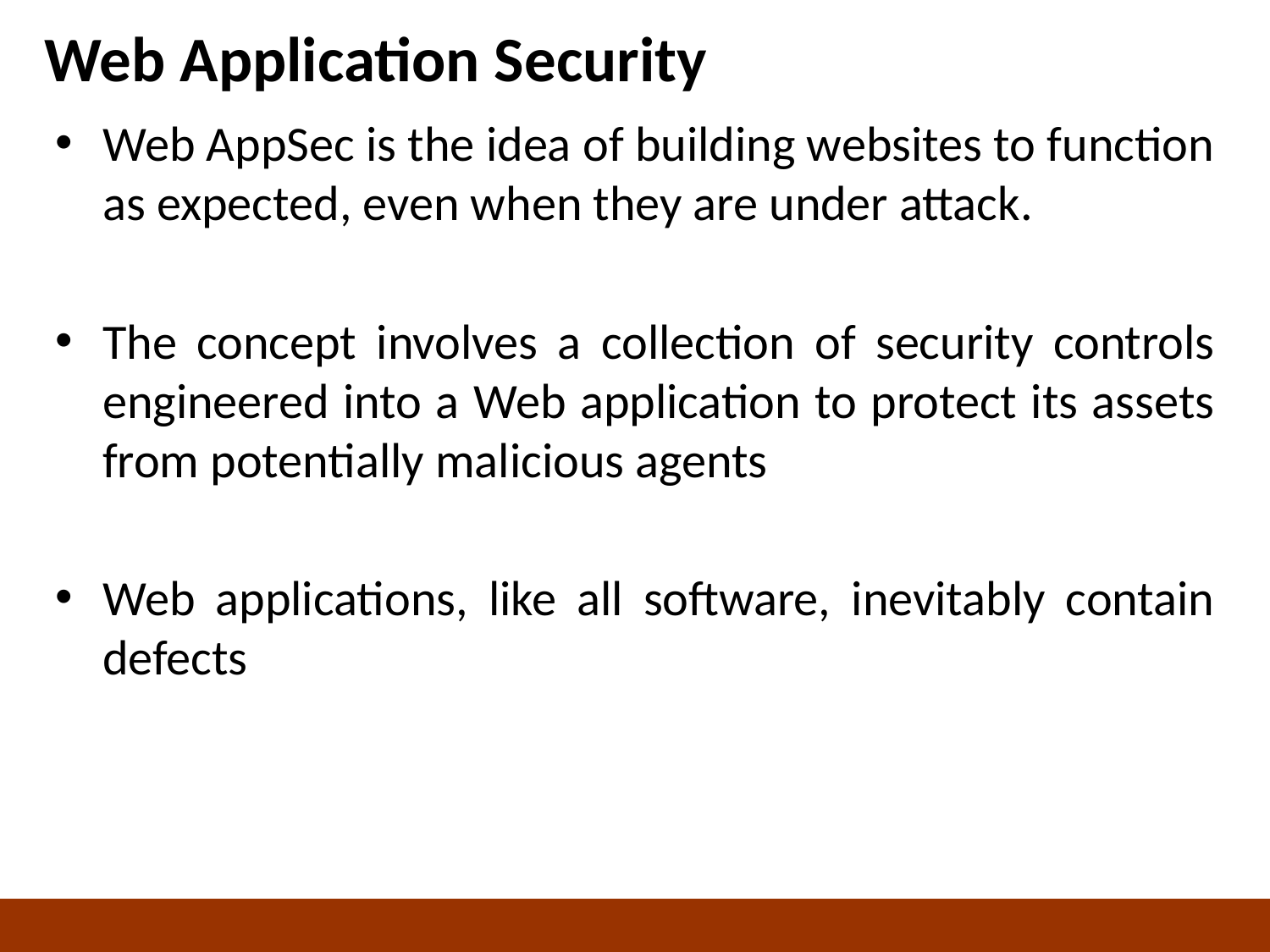

# Web Application Security
Web AppSec is the idea of building websites to function as expected, even when they are under attack.

The concept involves a collection of security controls engineered into a Web application to protect its assets from potentially malicious agents

Web applications, like all software, inevitably contain defects